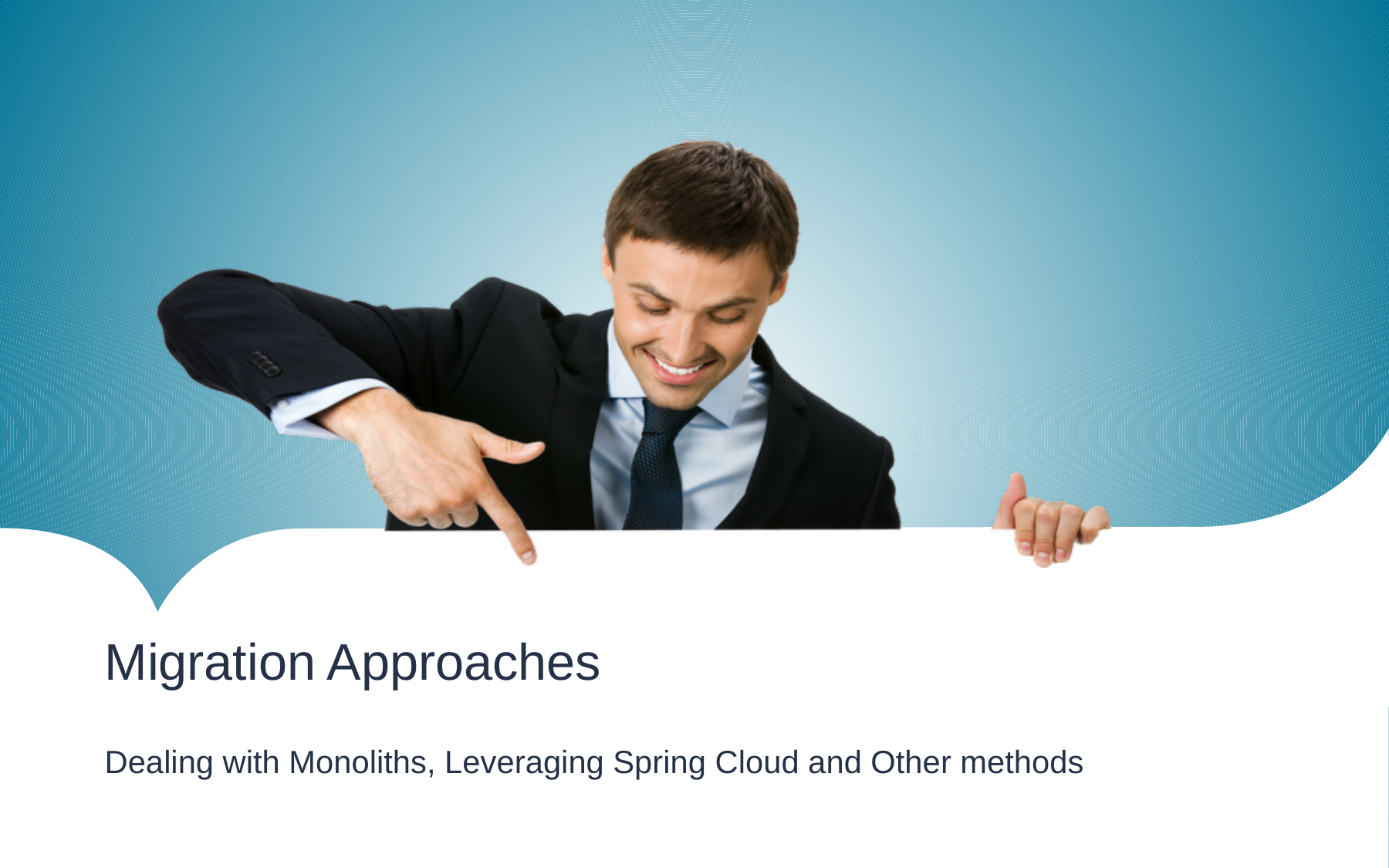

# Migration Approaches
Dealing with Monoliths, Leveraging Spring Cloud and Other methods